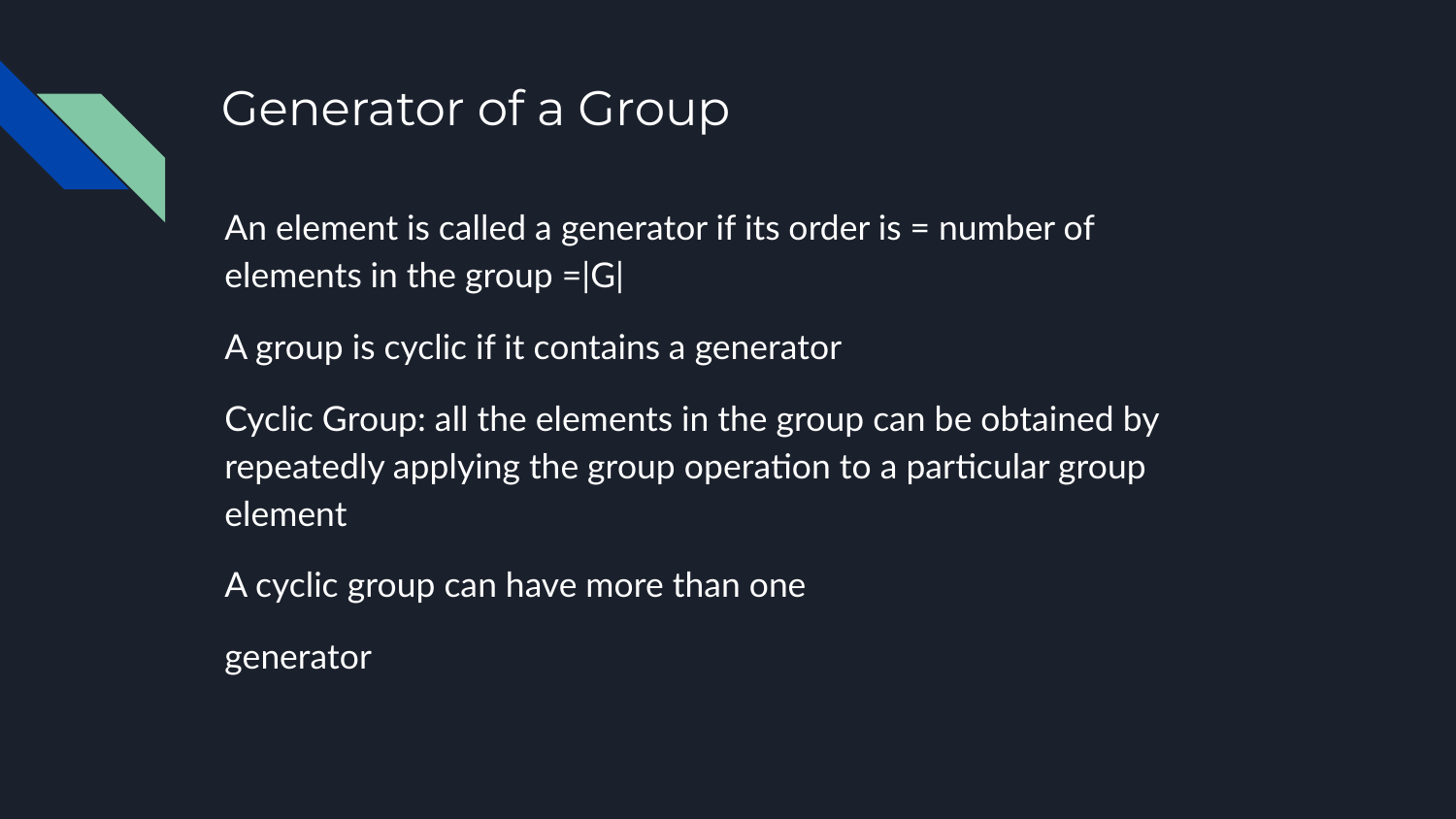

# Generator of a Group
An element is called a generator if its order is = number of elements in the group =|G|
A group is cyclic if it contains a generator
Cyclic Group: all the elements in the group can be obtained by repeatedly applying the group operation to a particular group element
A cyclic group can have more than one
generator